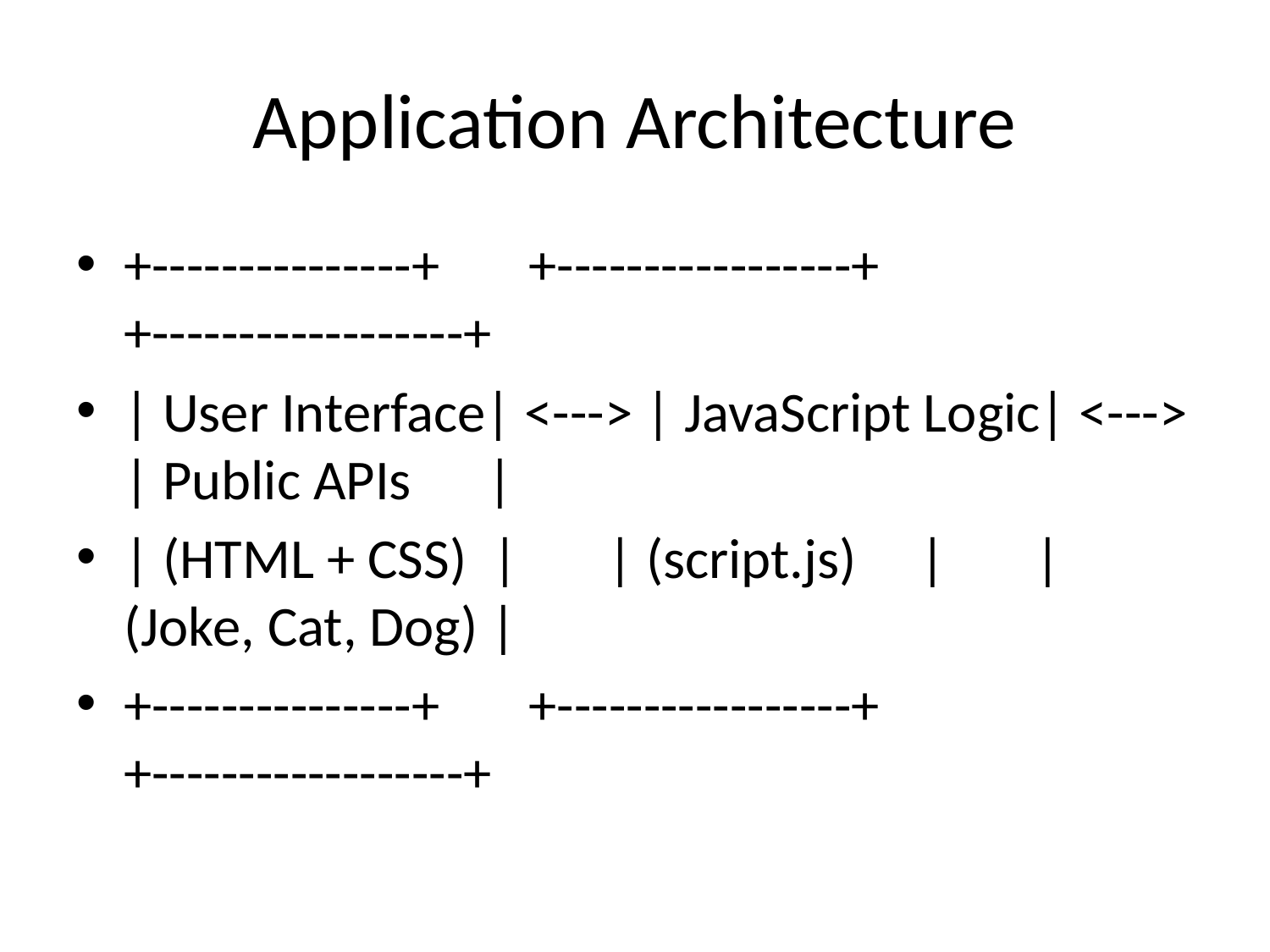

# Application Architecture
+---------------+       +-----------------+       +------------------+
| User Interface| <---> | JavaScript Logic| <---> | Public APIs      |
| (HTML + CSS)  |       | (script.js)     |       | (Joke, Cat, Dog) |
+---------------+       +-----------------+       +------------------+